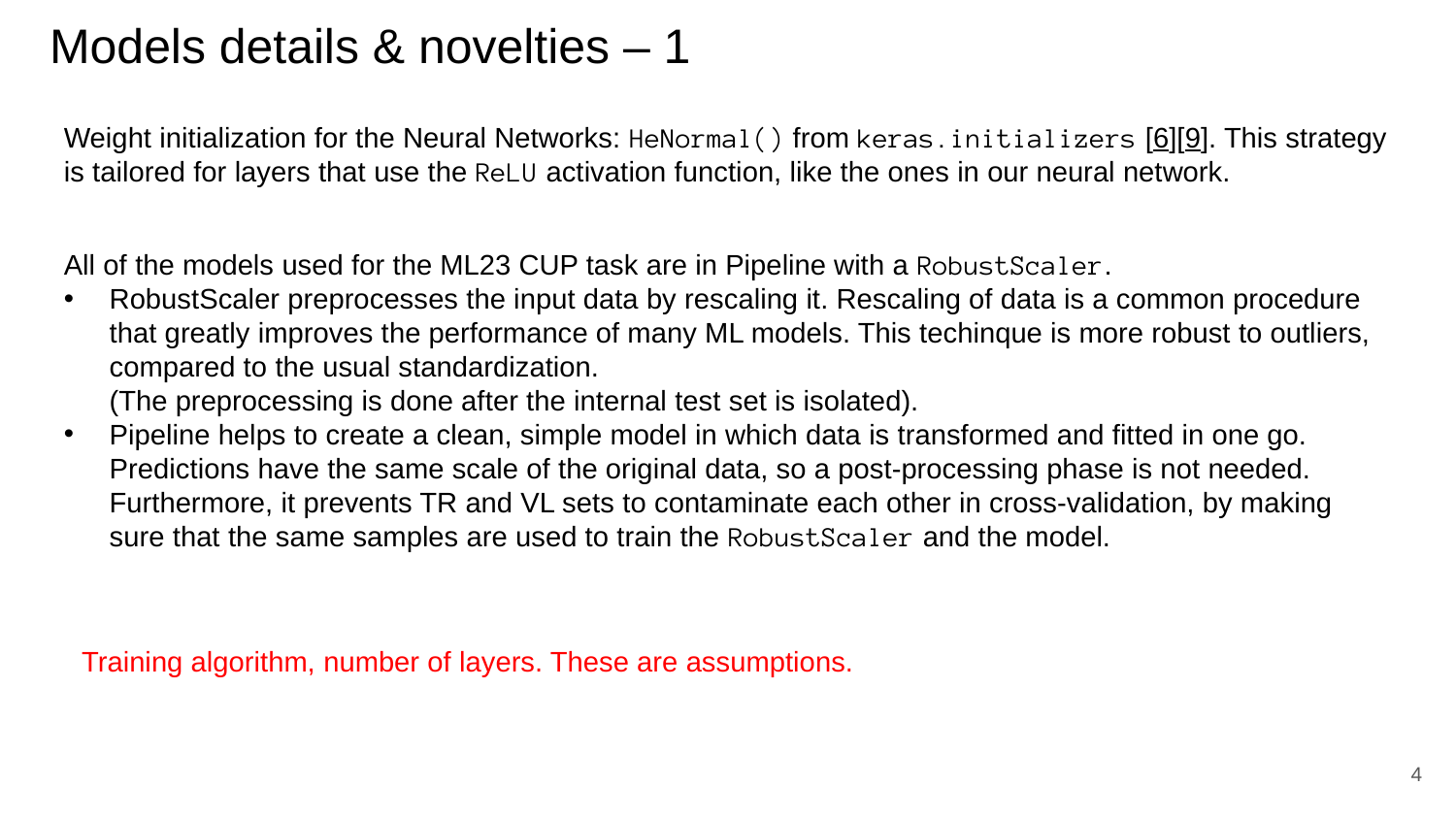

# Models details & novelties – 1
Weight initialization for the Neural Networks: HeNormal() from keras.initializers [6][9]. This strategy is tailored for layers that use the ReLU activation function, like the ones in our neural network.
All of the models used for the ML23 CUP task are in Pipeline with a RobustScaler.
RobustScaler preprocesses the input data by rescaling it. Rescaling of data is a common procedure that greatly improves the performance of many ML models. This techinque is more robust to outliers, compared to the usual standardization.
(The preprocessing is done after the internal test set is isolated).
Pipeline helps to create a clean, simple model in which data is transformed and fitted in one go. Predictions have the same scale of the original data, so a post-processing phase is not needed.
Furthermore, it prevents TR and VL sets to contaminate each other in cross-validation, by making sure that the same samples are used to train the RobustScaler and the model.
Training algorithm, number of layers. These are assumptions.
4